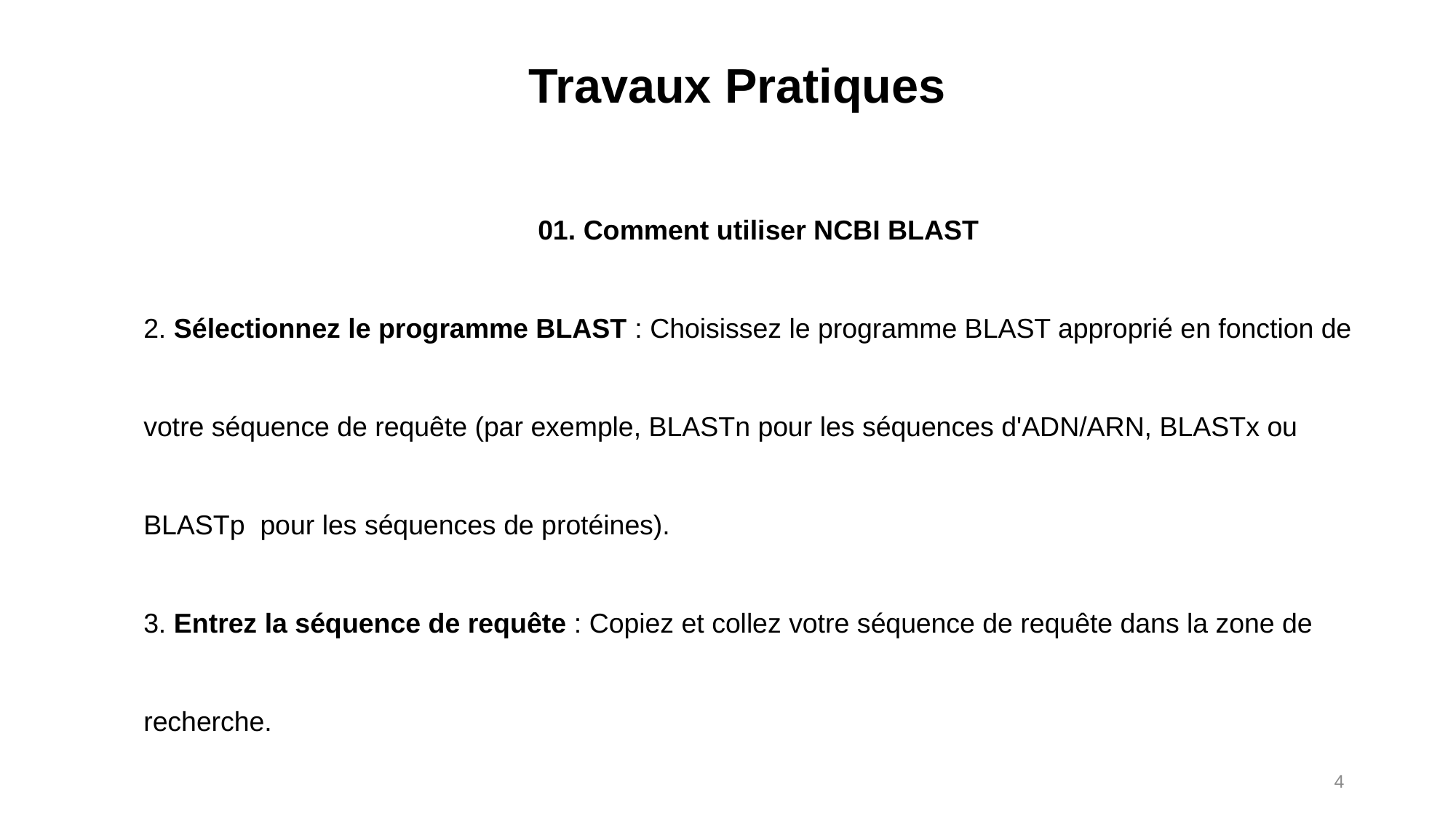

Travaux Pratiques
01. Comment utiliser NCBI BLAST
2. Sélectionnez le programme BLAST : Choisissez le programme BLAST approprié en fonction de votre séquence de requête (par exemple, BLASTn pour les séquences d'ADN/ARN, BLASTx ou BLASTp  pour les séquences de protéines).
3. Entrez la séquence de requête : Copiez et collez votre séquence de requête dans la zone de recherche.
4